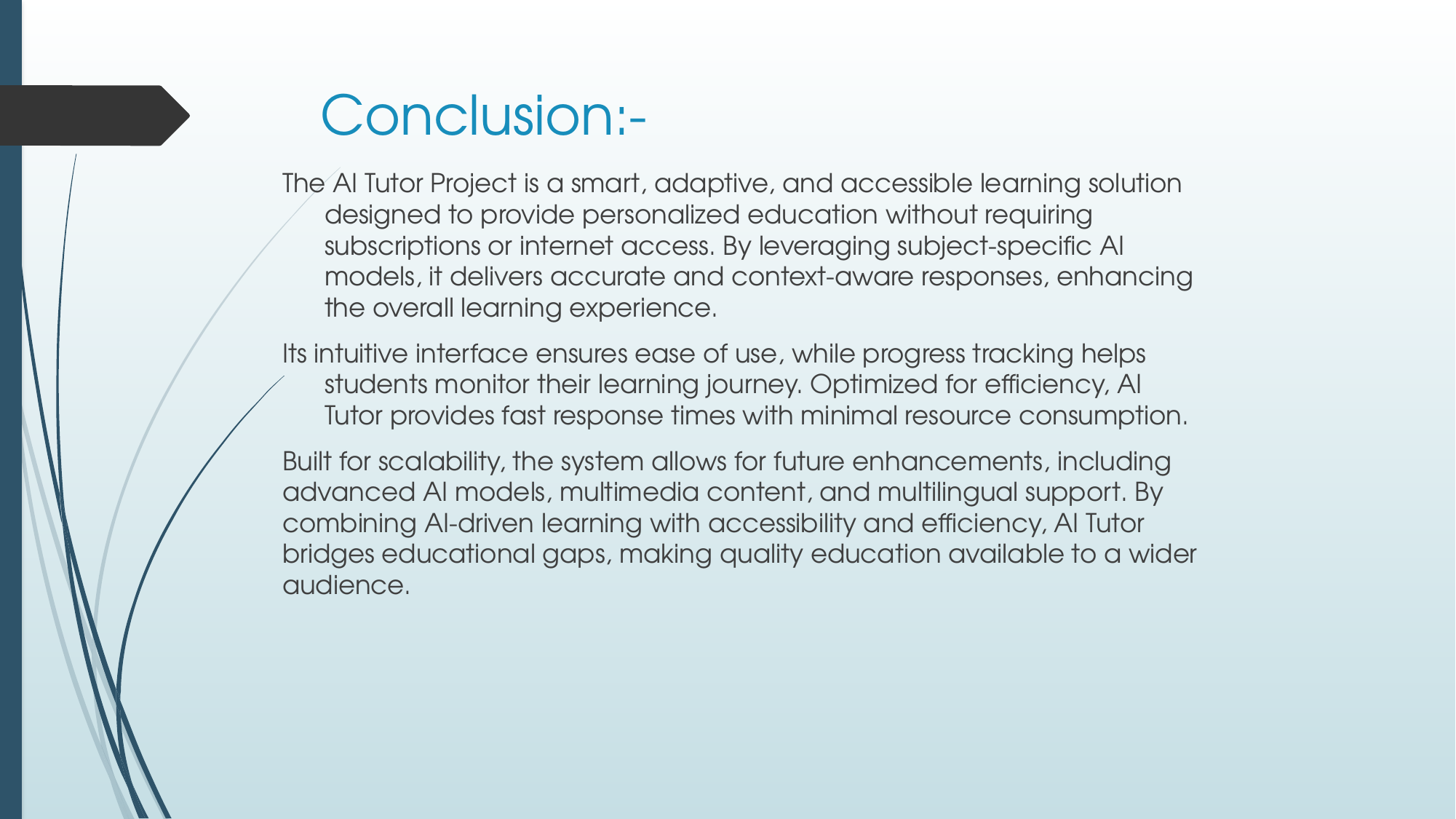

# Conclusion:-
The AI Tutor Project is a smart, adaptive, and accessible learning solution designed to provide personalized education without requiring subscriptions or internet access. By leveraging subject-specific AI models, it delivers accurate and context-aware responses, enhancing the overall learning experience.
Its intuitive interface ensures ease of use, while progress tracking helps students monitor their learning journey. Optimized for efficiency, AI Tutor provides fast response times with minimal resource consumption.
Built for scalability, the system allows for future enhancements, including advanced AI models, multimedia content, and multilingual support. By combining AI-driven learning with accessibility and efficiency, AI Tutor bridges educational gaps, making quality education available to a wider audience.